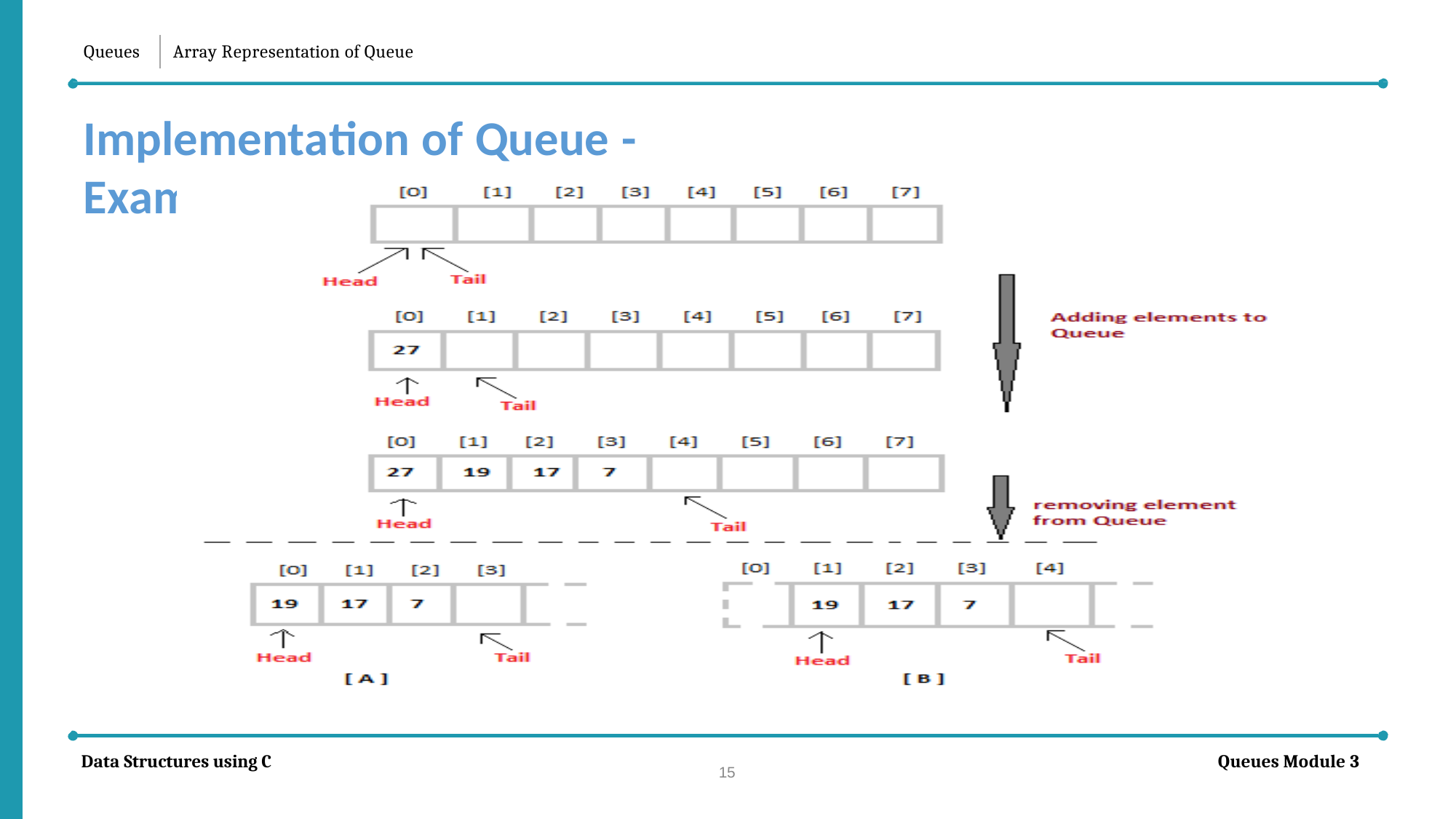

Queues
Array Representation of Queue

Implementation of Queue - Example

Data Structures using C
Queues Module 3
15